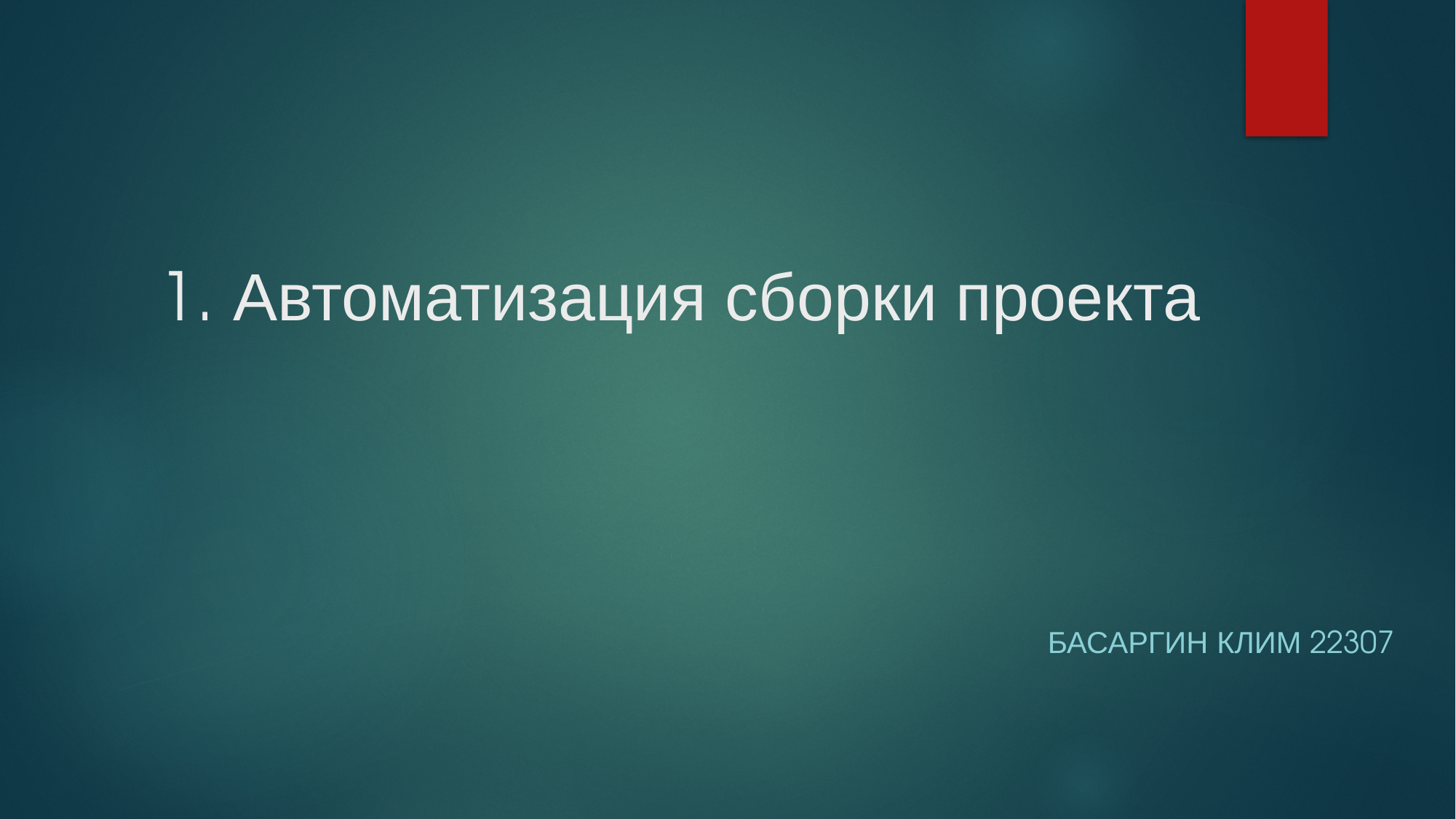

# 1. Автоматизация сборки проекта
Басаргин Клим 22307